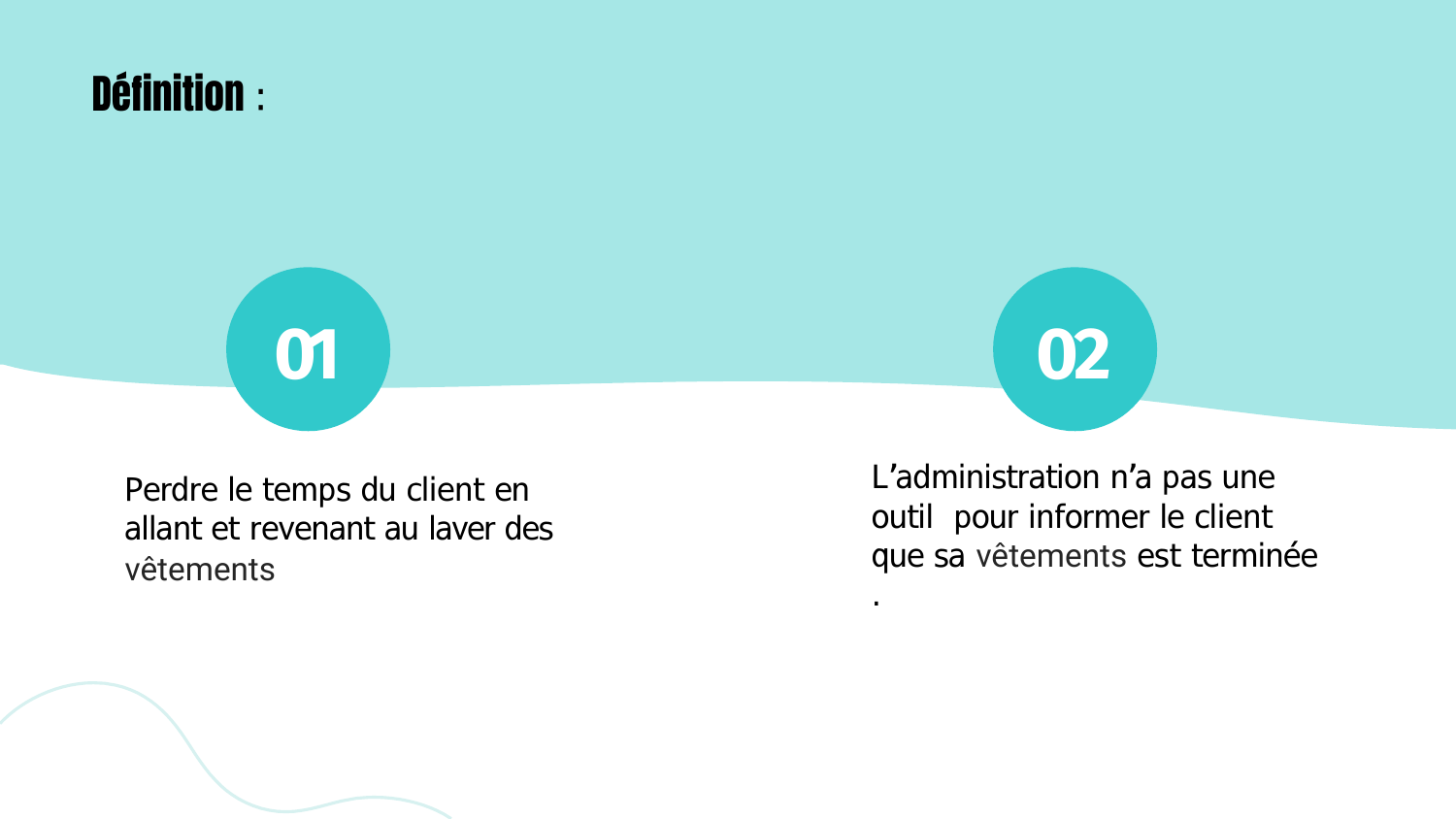

# Définition :

01
02
L’administration n’a pas une outil  pour informer le client que sa vêtements est terminée .
Perdre le temps du client en  allant et revenant au laver des
vêtements